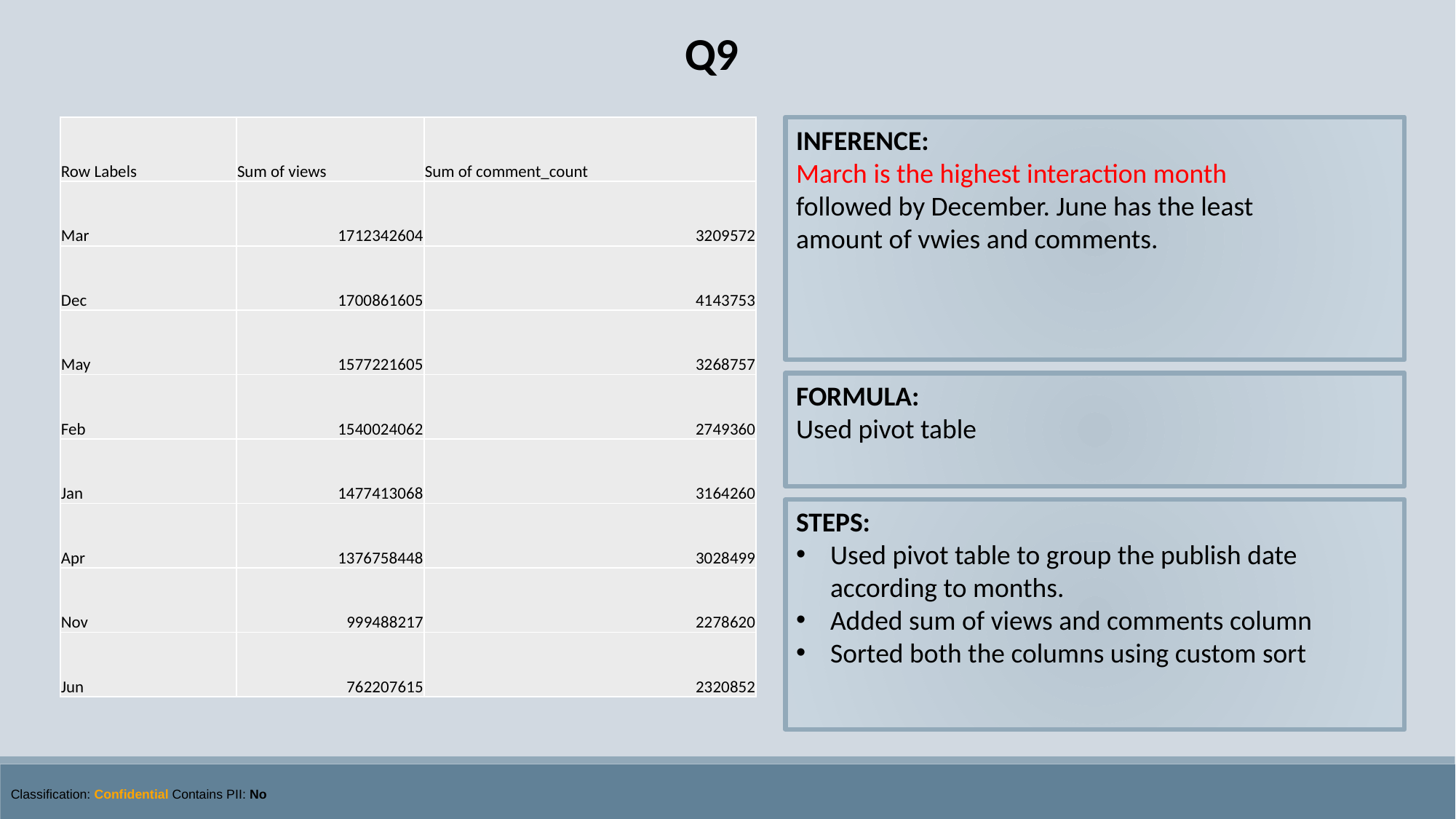

Q9
| Row Labels | Sum of views | Sum of comment\_count |
| --- | --- | --- |
| Mar | 1712342604 | 3209572 |
| Dec | 1700861605 | 4143753 |
| May | 1577221605 | 3268757 |
| Feb | 1540024062 | 2749360 |
| Jan | 1477413068 | 3164260 |
| Apr | 1376758448 | 3028499 |
| Nov | 999488217 | 2278620 |
| Jun | 762207615 | 2320852 |

INFERENCE:
March is the highest interaction month followed by December. June has the least amount of vwies and comments.
FORMULA:
Used pivot table

STEPS:
Used pivot table to group the publish date according to months.
Added sum of views and comments column
Sorted both the columns using custom sort